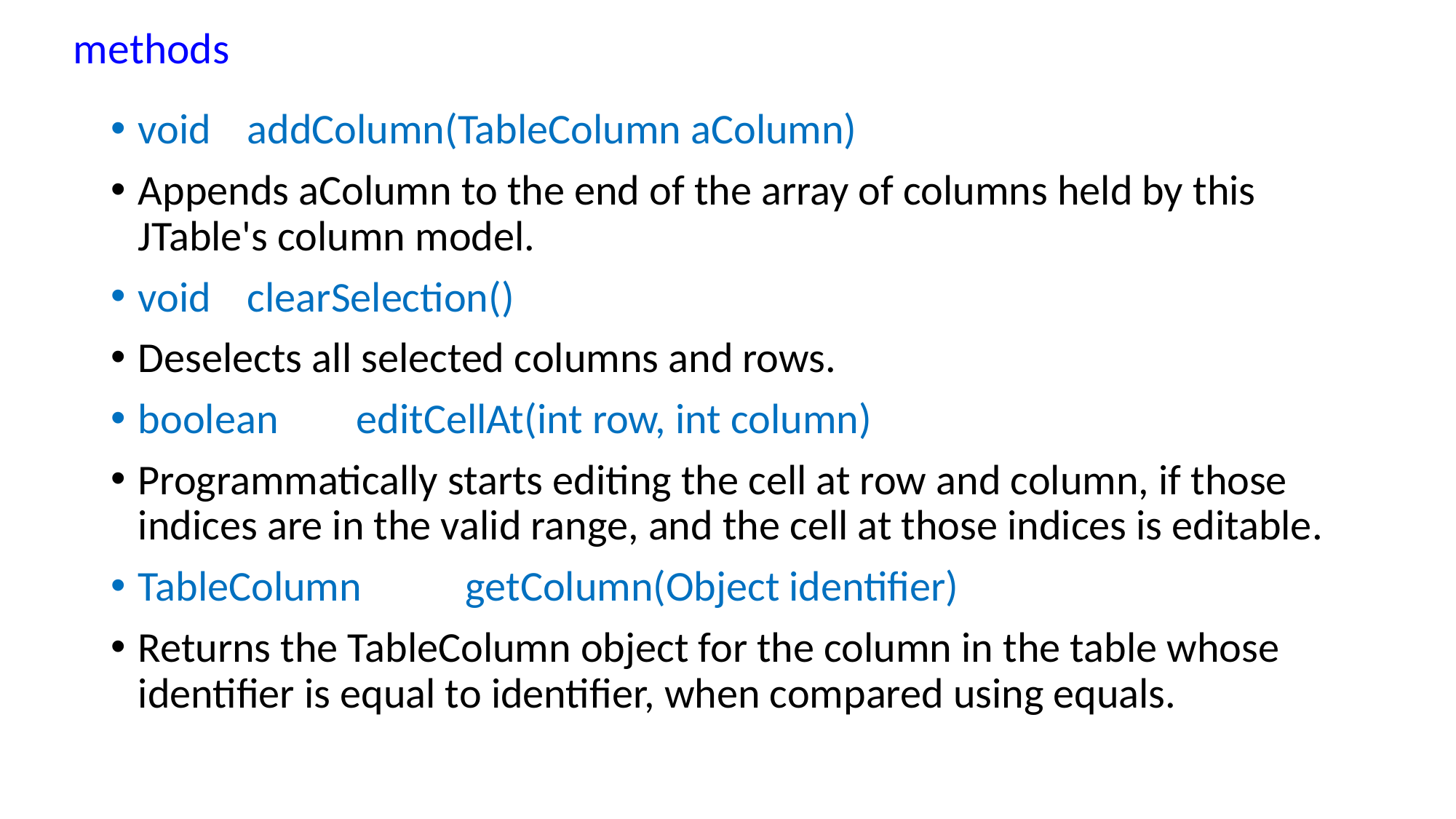

# methods
void	addColumn(TableColumn aColumn)
Appends aColumn to the end of the array of columns held by this JTable's column model.
void	clearSelection()
Deselects all selected columns and rows.
boolean	editCellAt(int row, int column)
Programmatically starts editing the cell at row and column, if those indices are in the valid range, and the cell at those indices is editable.
TableColumn	getColumn(Object identifier)
Returns the TableColumn object for the column in the table whose identifier is equal to identifier, when compared using equals.